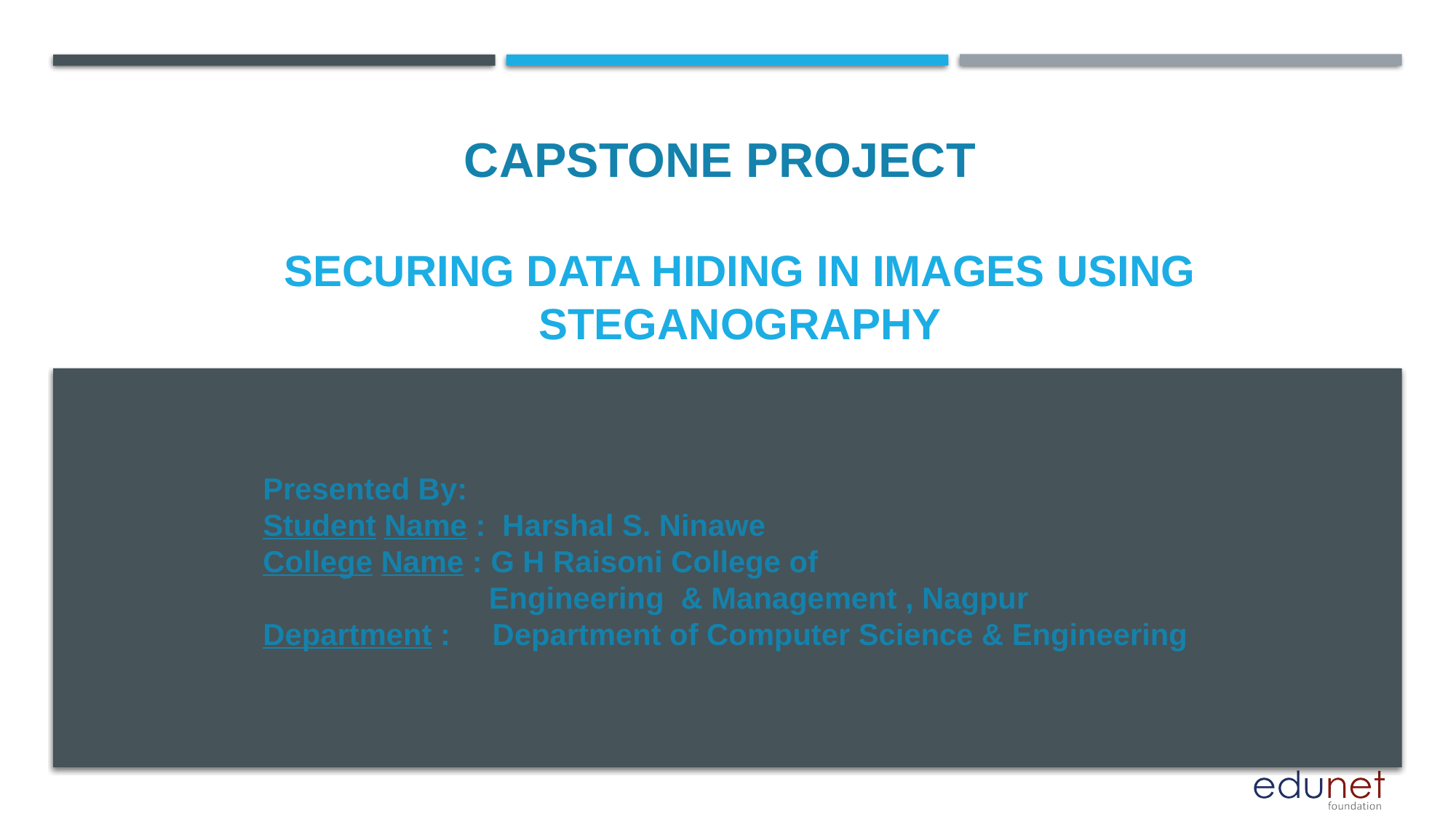

CAPSTONE PROJECT
# SECURING DATA HIDING IN IMAGES USING STEGANOGRAPHY
Presented By:
Student Name :  Harshal S. Ninawe
College Name : G H Raisoni College of
                           Engineering  & Management , Nagpur
Department :     Department of Computer Science & Engineering